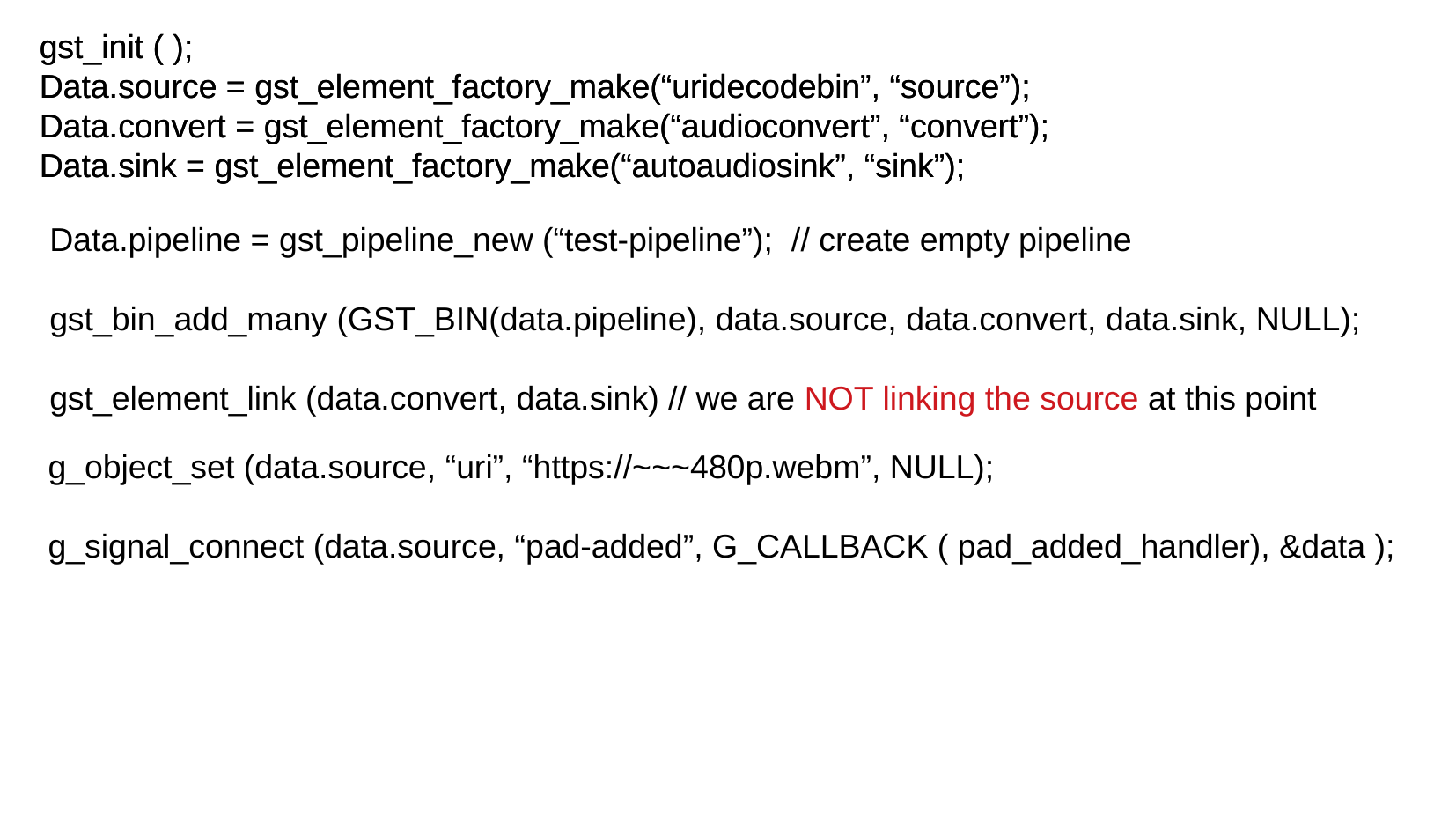

gst_init ( );
Data.source = gst_element_factory_make(“uridecodebin”, “source”);
Data.convert = gst_element_factory_make(“audioconvert”, “convert”);
Data.sink = gst_element_factory_make(“autoaudiosink”, “sink”);

gst_init ( );
Data.source = gst_element_factory_make(“uridecodebin”, “source”);
Data.convert = gst_element_factory_make(“audioconvert”, “convert”);
Data.sink = gst_element_factory_make(“autoaudiosink”, “sink”);

Data.pipeline = gst_pipeline_new (“test-pipeline”);  // create empty pipeline

gst_bin_add_many (GST_BIN(data.pipeline), data.source, data.convert, data.sink, NULL);

gst_element_link (data.convert, data.sink) // we are NOT linking the source at this point
g_object_set (data.source, “uri”, “https://~~~480p.webm”, NULL);

g_signal_connect (data.source, “pad-added”, G_CALLBACK ( pad_added_handler), &data );